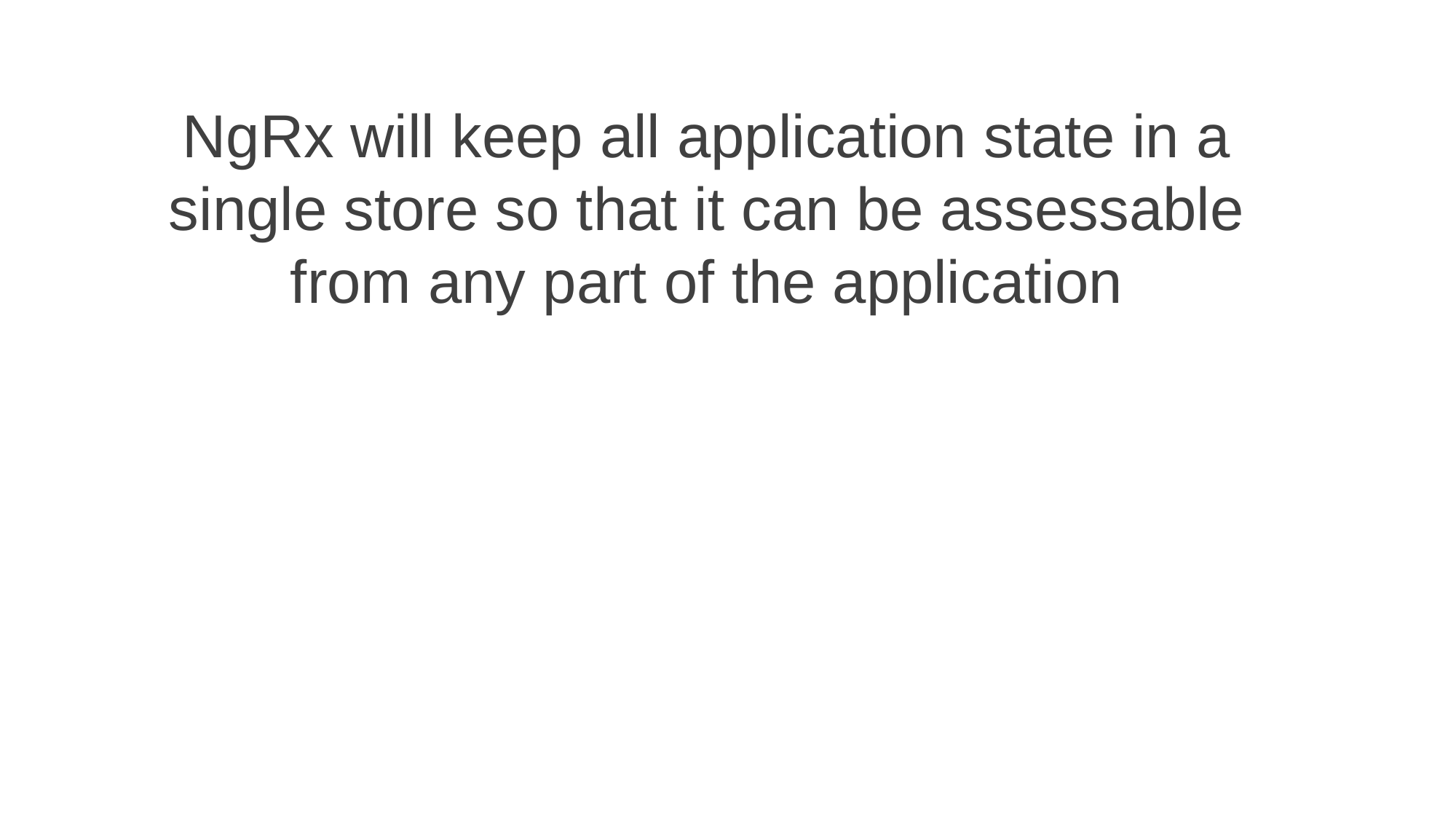

NgRx will keep all application state in a single store so that it can be assessable from any part of the application